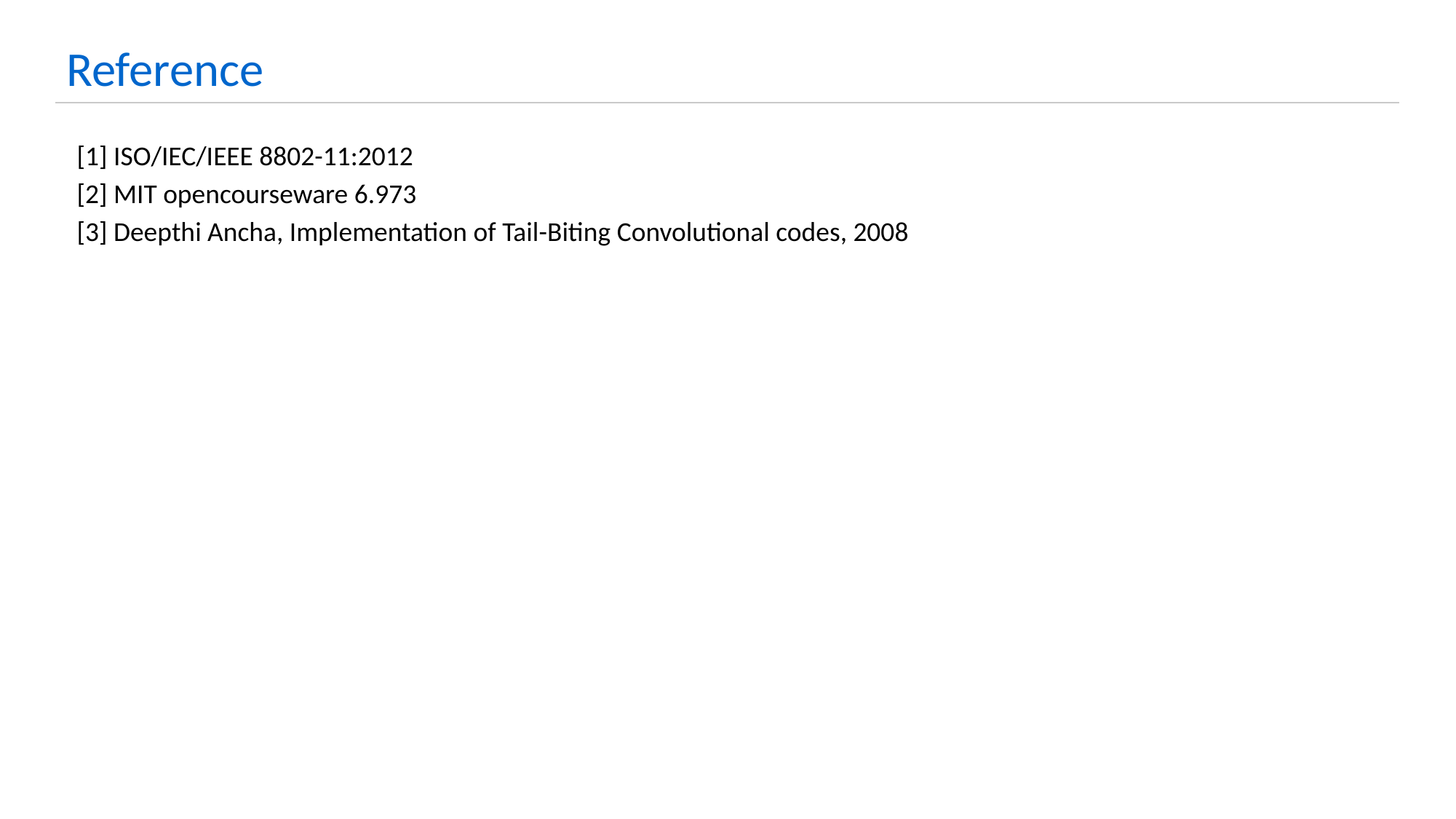

Reference
[1] ISO/IEC/IEEE 8802-11:2012
[2] MIT opencourseware 6.973
[3] Deepthi Ancha, Implementation of Tail-Biting Convolutional codes, 2008